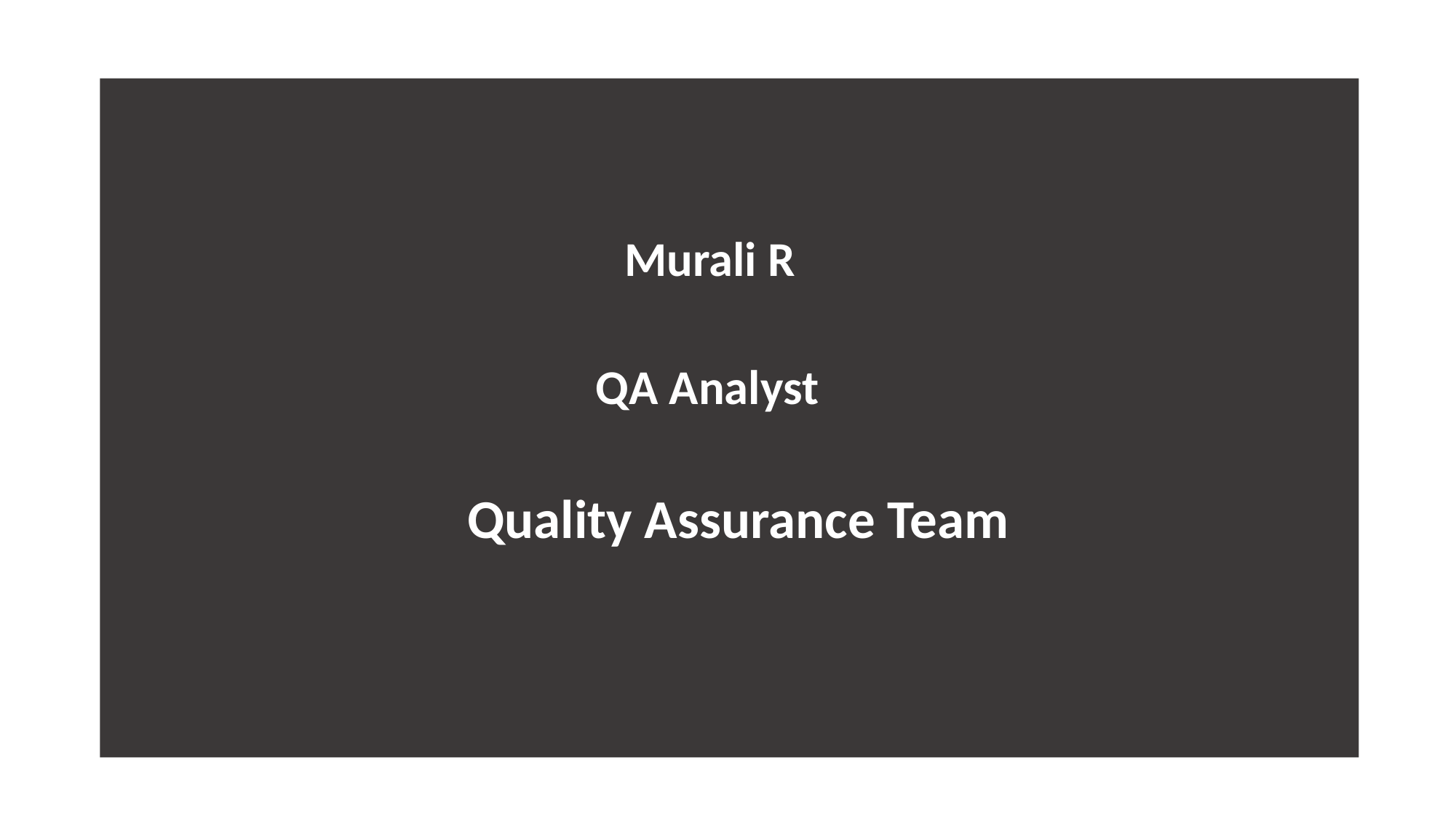

Murali R

         				     QA Analyst

			   Quality Assurance Team
#